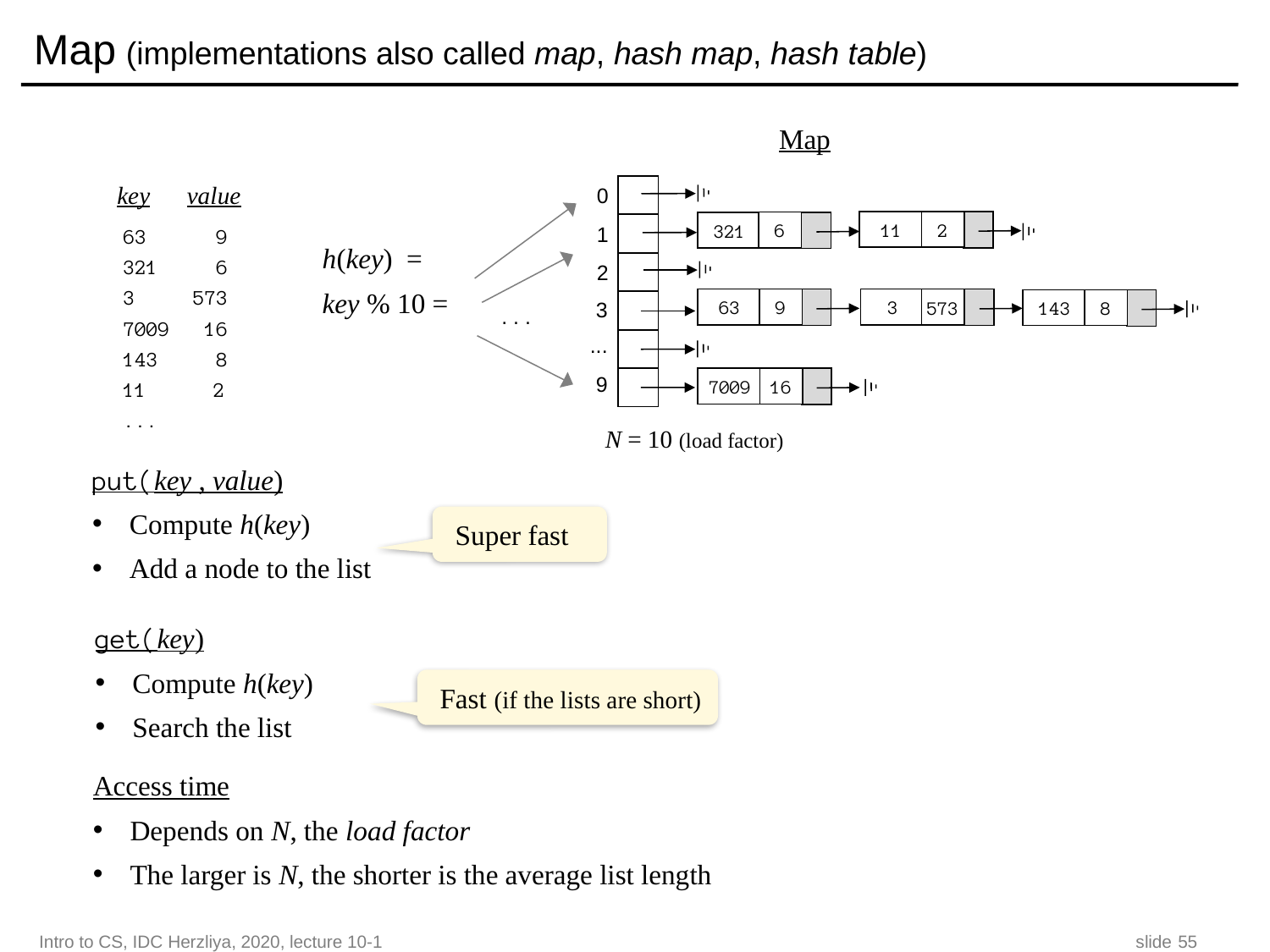

# Map (implementations also called map, hash map, hash table)
Map
0

key      value

h(key)  =
key % 10 =

. . .

11
2

6
321

1
63      9
321     6
3     573
7009   16
143     8
     2
...

2

63
9

3

573

143
8

3

...

9
7009
16

N = 10 (load factor)
put(key , value)
Compute h(key)
Add a node to the list
Super fast
get(key)
Compute h(key)
Search the list
Fast (if the lists are short)
Access time
Depends on N, the load factor
The larger is N, the shorter is the average list length